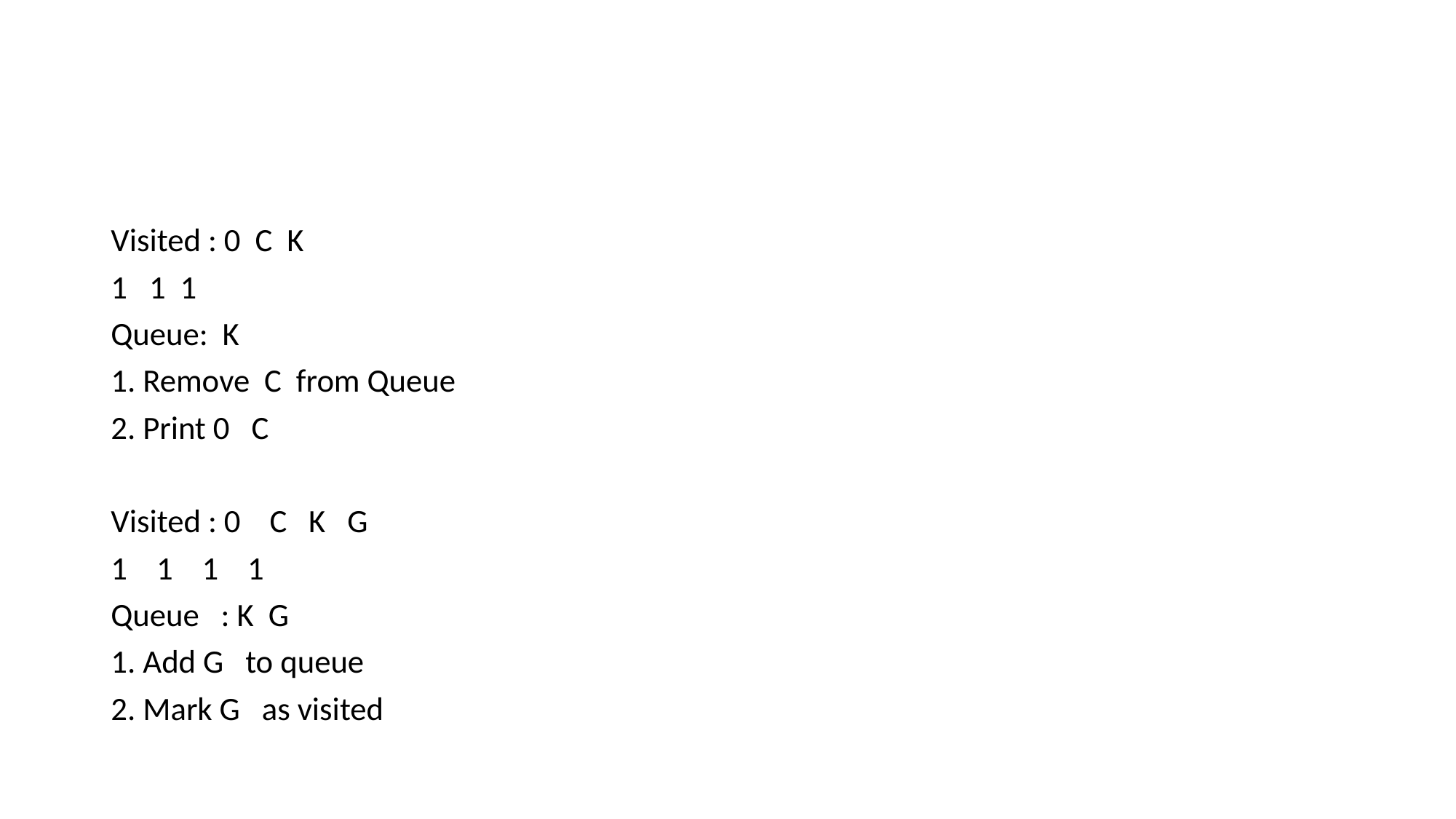

#
Visited : 0  C  K
1   1  1
Queue:  K
1. Remove  C  from Queue
2. Print 0   C

Visited : 0    C   K   G
1    1    1    1
Queue   : K  G
1. Add G   to queue
2. Mark G   as visited